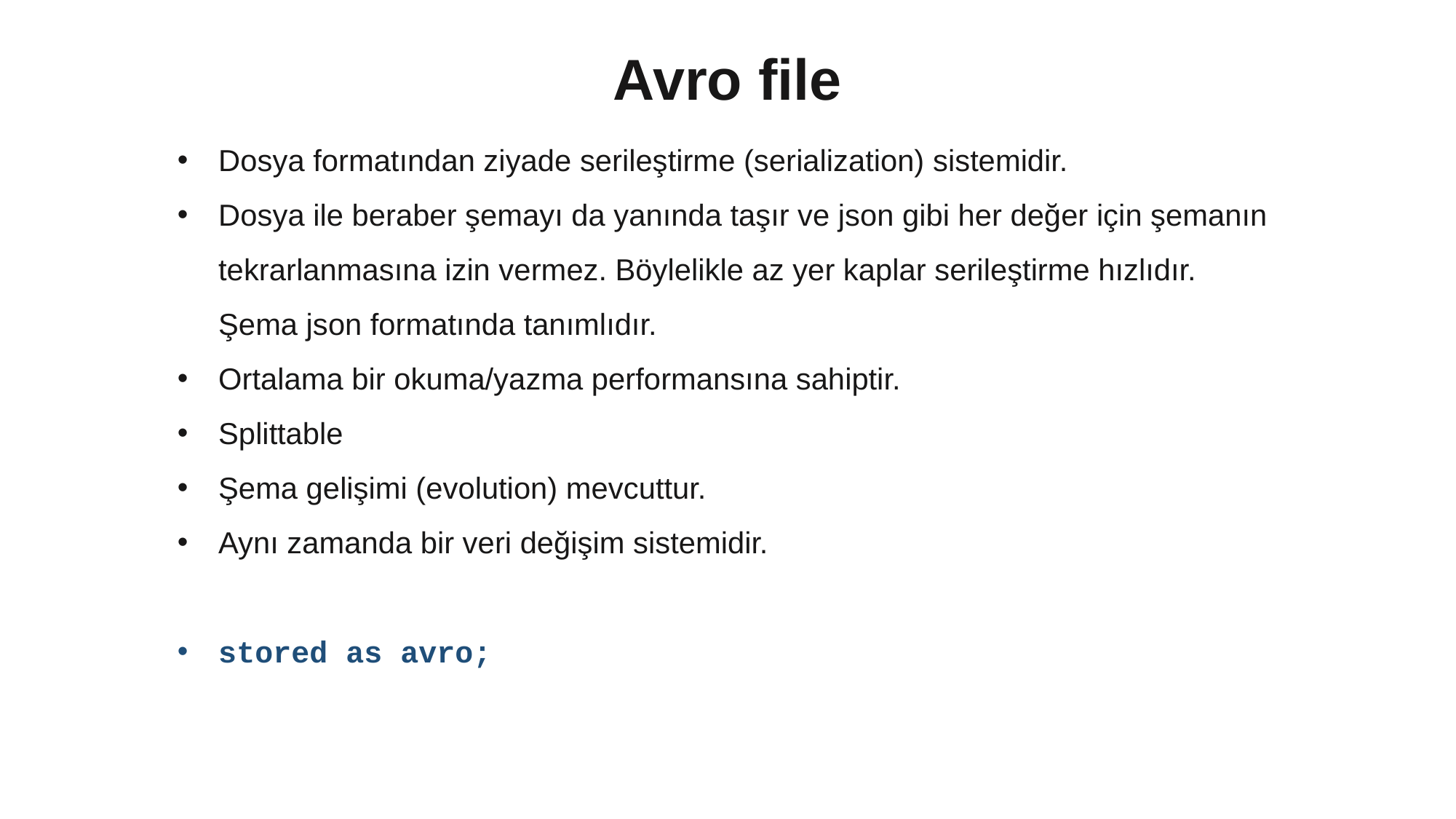

# Avro file
Dosya formatından ziyade serileştirme (serialization) sistemidir.
Dosya ile beraber şemayı da yanında taşır ve json gibi her değer için şemanın tekrarlanmasına izin vermez. Böylelikle az yer kaplar serileştirme hızlıdır. Şema json formatında tanımlıdır.
Ortalama bir okuma/yazma performansına sahiptir.
Splittable
Şema gelişimi (evolution) mevcuttur.
Aynı zamanda bir veri değişim sistemidir.

stored as avro;